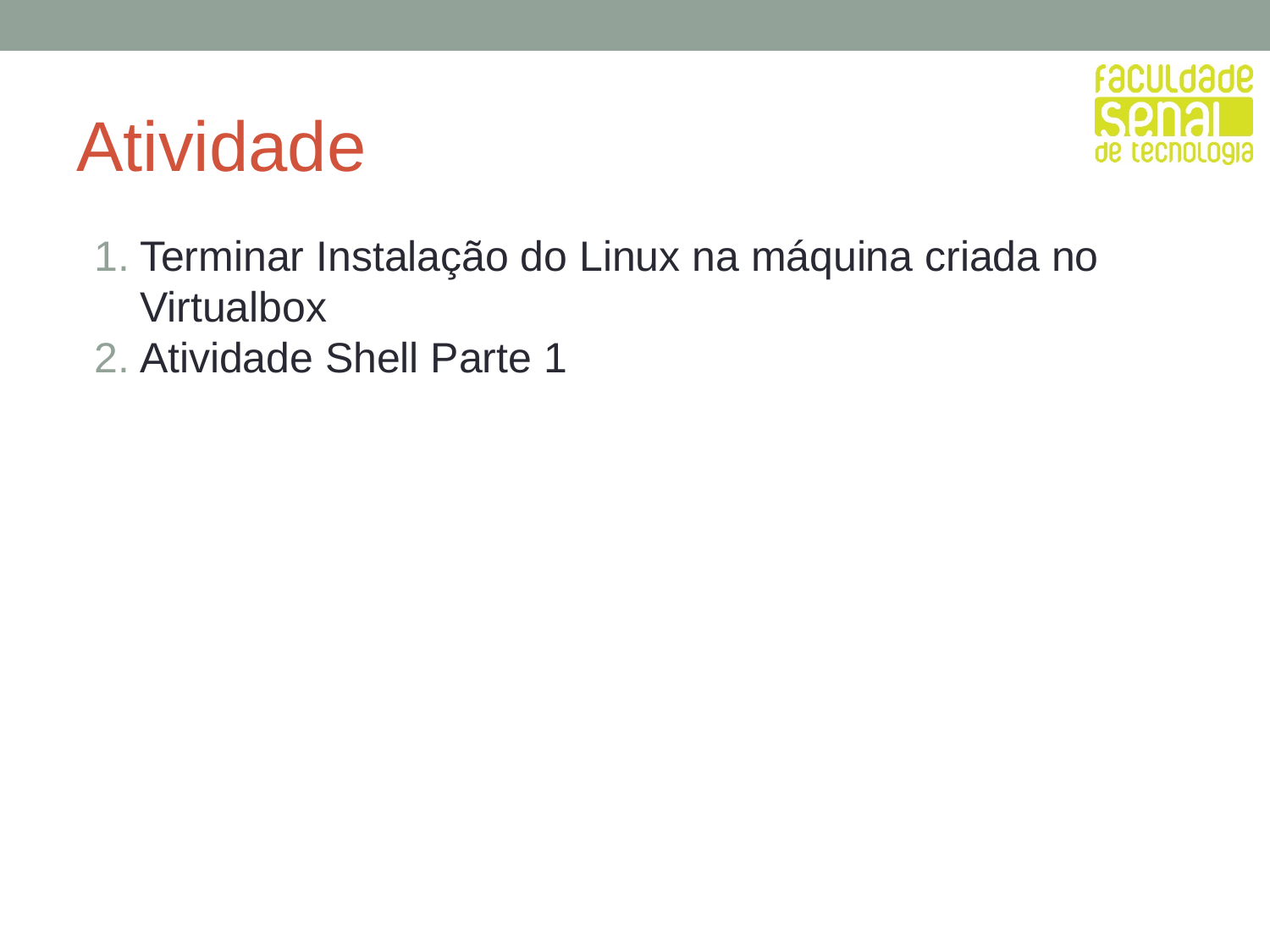

# Atividade
Terminar Instalação do Linux na máquina criada no Virtualbox
Atividade Shell Parte 1